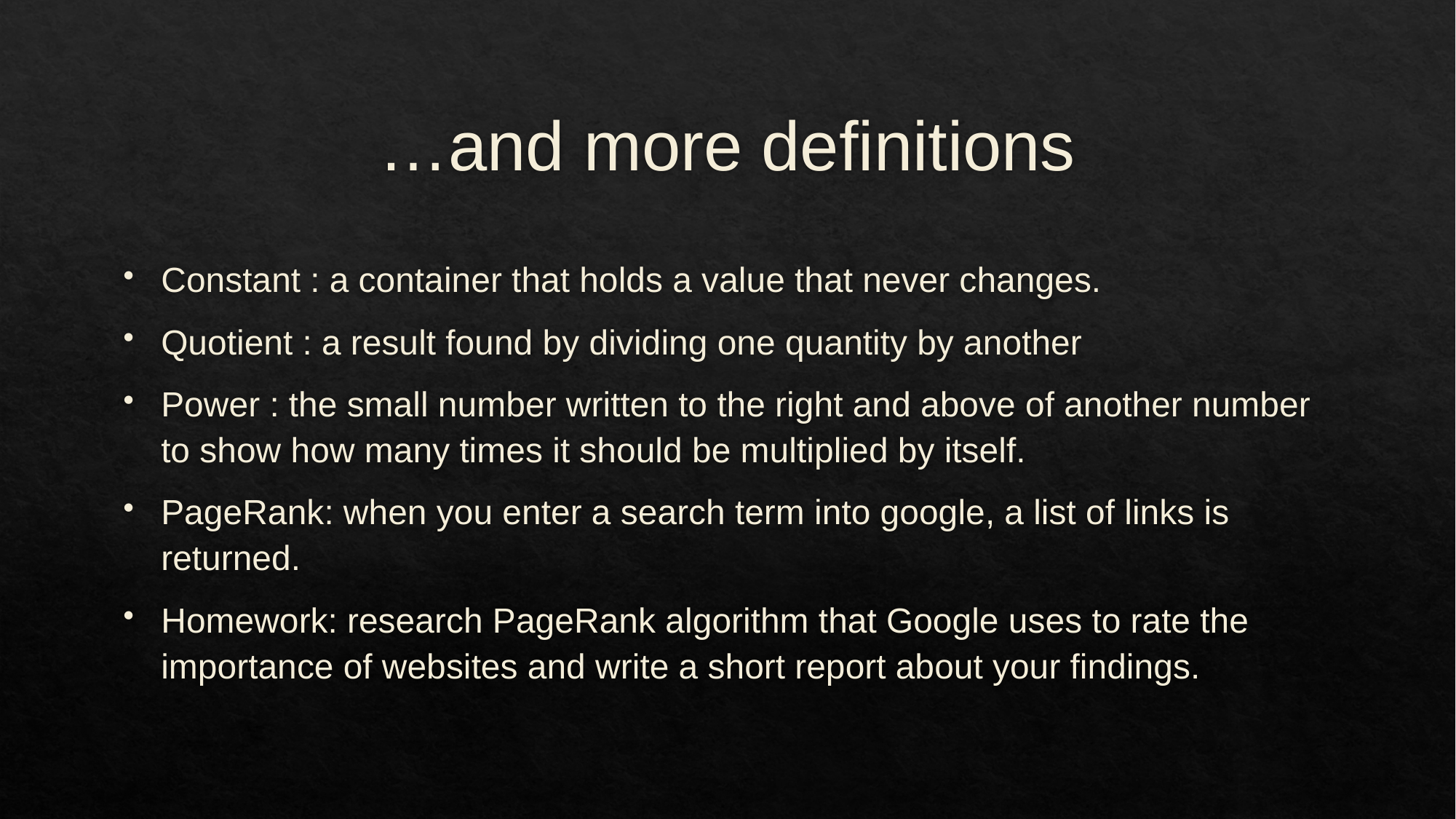

# …and more definitions
Constant : a container that holds a value that never changes.
Quotient : a result found by dividing one quantity by another
Power : the small number written to the right and above of another number to show how many times it should be multiplied by itself.
PageRank: when you enter a search term into google, a list of links is returned.
Homework: research PageRank algorithm that Google uses to rate the importance of websites and write a short report about your findings.